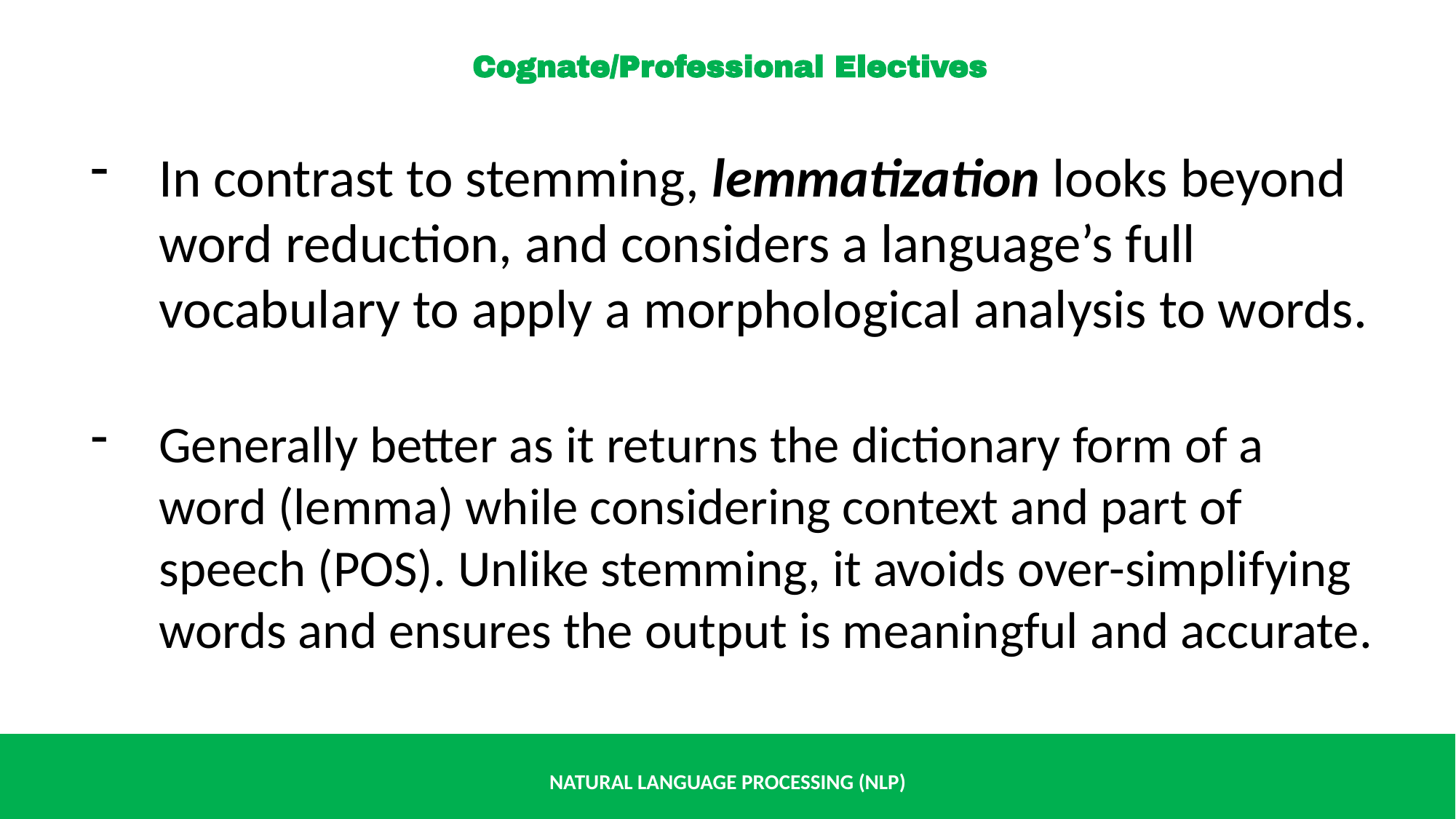

In contrast to stemming, lemmatization looks beyond word reduction, and considers a language’s full vocabulary to apply a morphological analysis to words.

Generally better as it returns the dictionary form of a word (lemma) while considering context and part of speech (POS). Unlike stemming, it avoids over-simplifying words and ensures the output is meaningful and accurate.